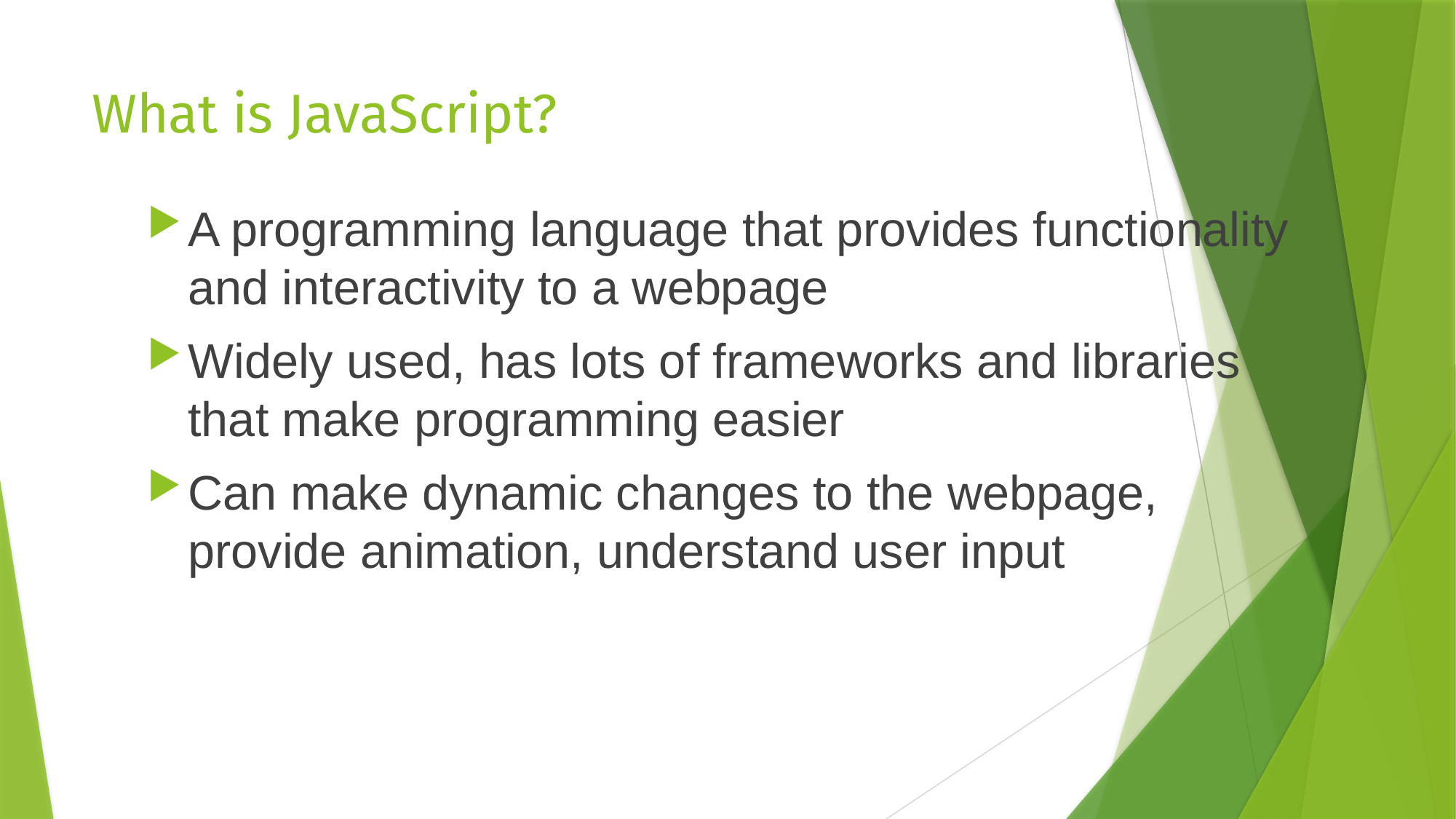

# What is JavaScript?
A programming language that provides functionality and interactivity to a webpage
Widely used, has lots of frameworks and libraries that make programming easier
Can make dynamic changes to the webpage, provide animation, understand user input